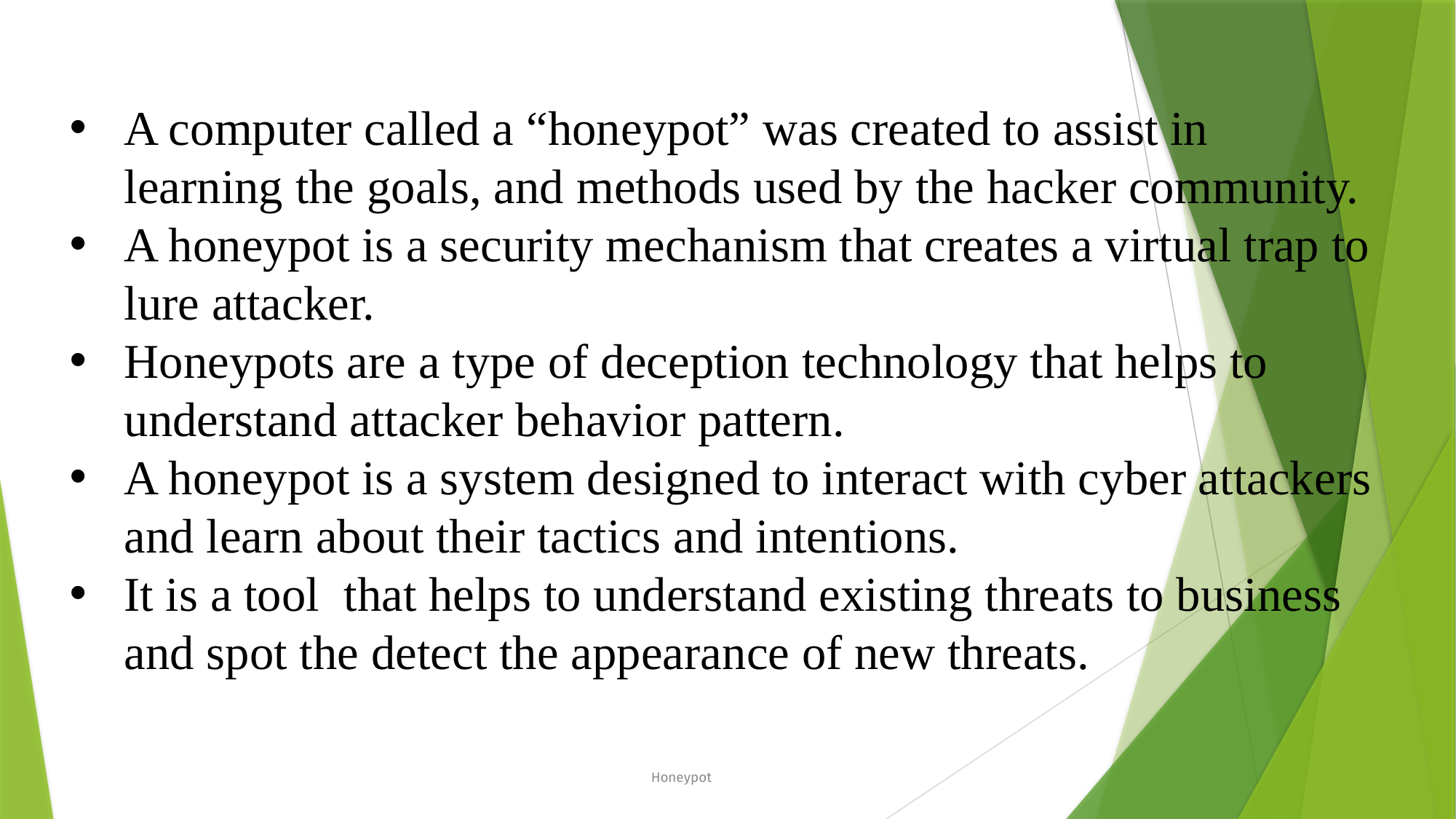

A computer called a “honeypot” was created to assist in learning the goals, and methods used by the hacker community.
A honeypot is a security mechanism that creates a virtual trap to lure attacker.
Honeypots are a type of deception technology that helps to understand attacker behavior pattern.
A honeypot is a system designed to interact with cyber attackers and learn about their tactics and intentions.
It is a tool  that helps to understand existing threats to business and spot the detect the appearance of new threats.

Honeypot